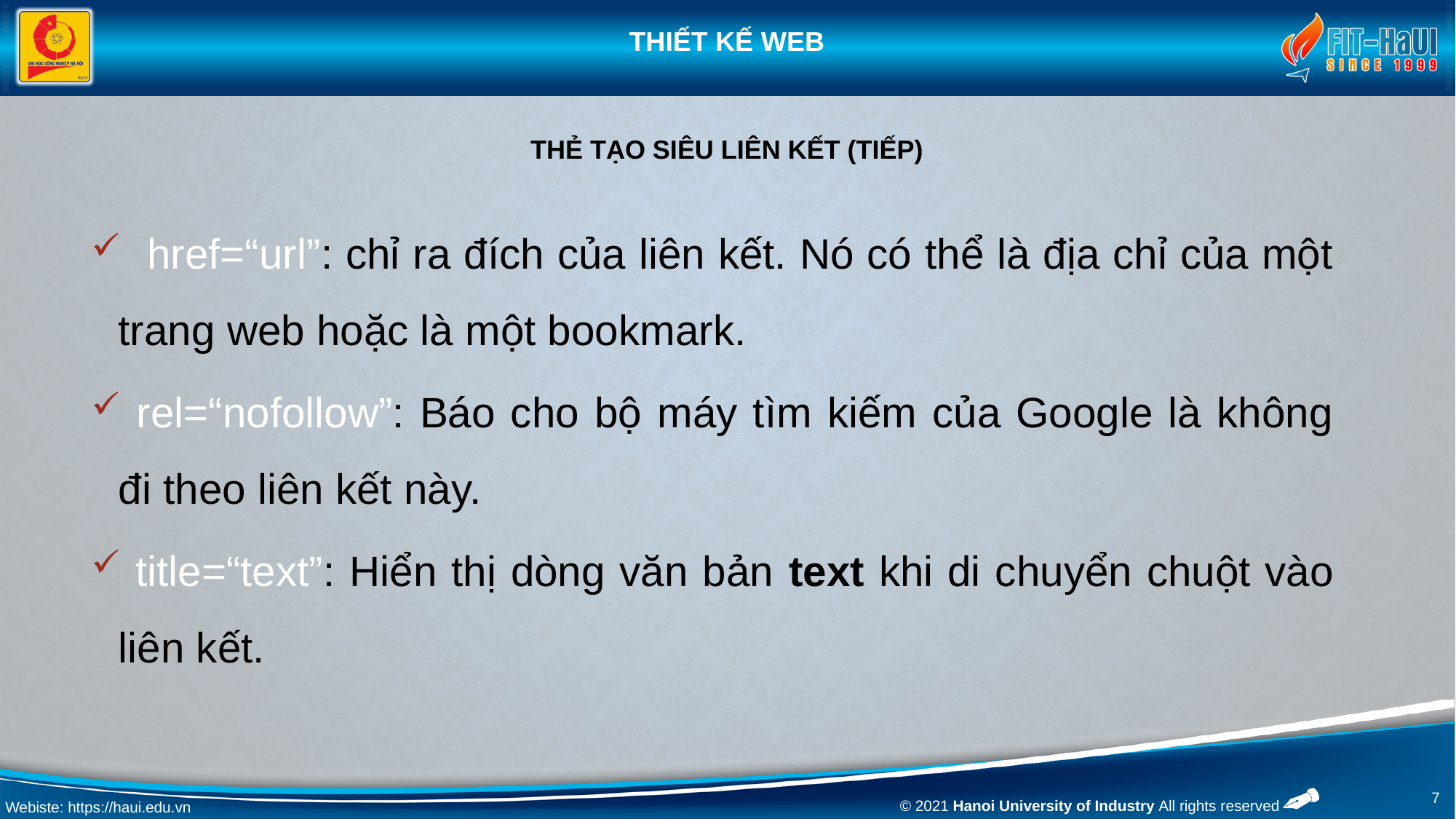

# THẺ TẠO SIÊU LIÊN KẾT (TIẾP)
  href=“url”: chỉ ra đích của liên kết. Nó có thể là địa chỉ của một trang web hoặc là một bookmark.
 rel=“nofollow”: Báo cho bộ máy tìm kiếm của Google là không đi theo liên kết này.
 title=“text”: Hiển thị dòng văn bản text khi di chuyển chuột vào liên kết.